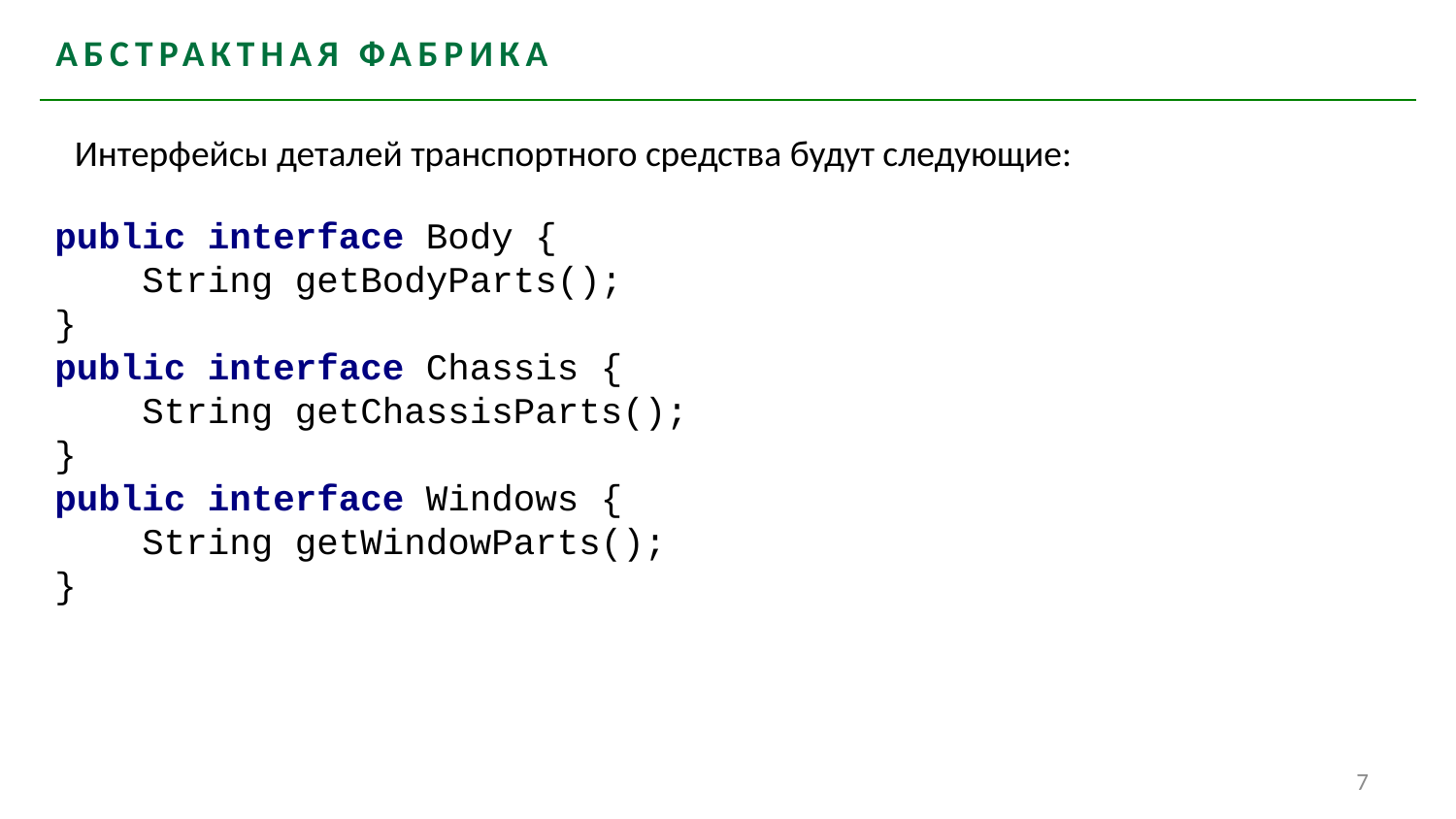

# абстрактная фабрика
Интерфейсы деталей транспортного средства будут следующие:
public interface Body {
    String getBodyParts();
}
public interface Chassis {
    String getChassisParts();
}
public interface Windows {
    String getWindowParts();
}
7